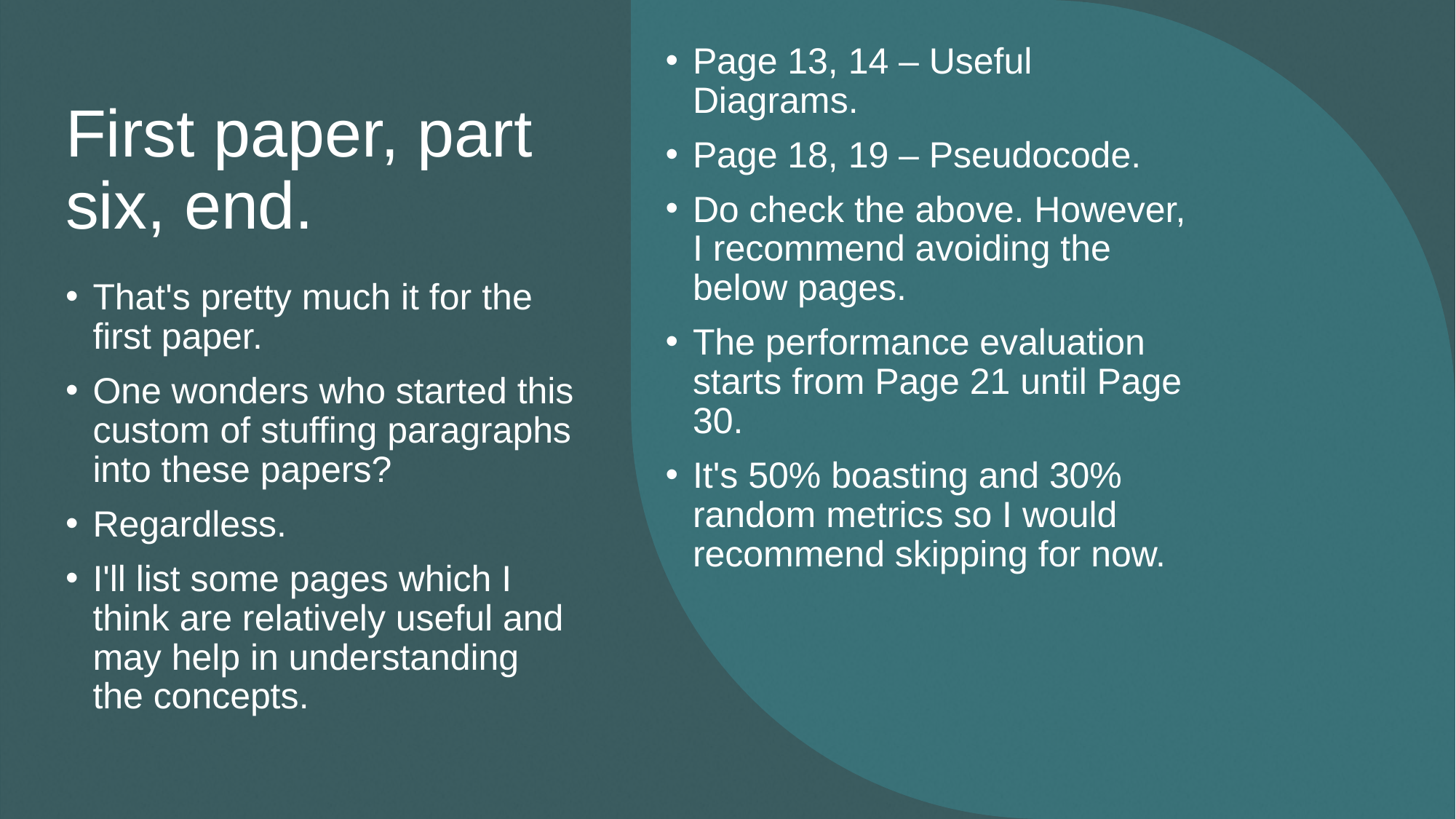

Page 13, 14 – Useful Diagrams.
Page 18, 19 – Pseudocode.
Do check the above. However, I recommend avoiding the below pages.
The performance evaluation starts from Page 21 until Page 30.
It's 50% boasting and 30% random metrics so I would recommend skipping for now.

# First paper, part six, end.
That's pretty much it for the first paper.
One wonders who started this custom of stuffing paragraphs into these papers?
Regardless.
I'll list some pages which I think are relatively useful and may help in understanding the concepts.